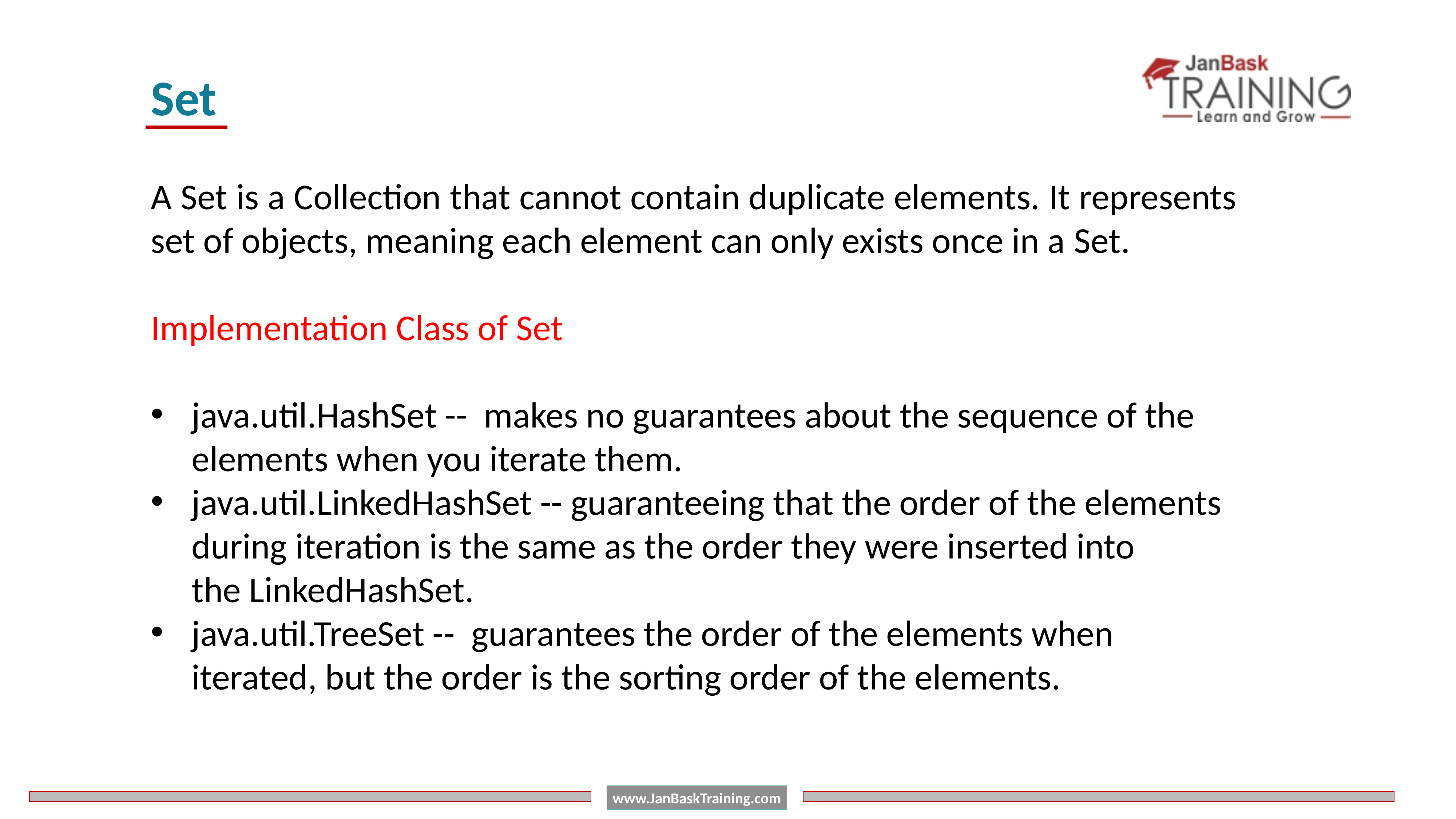

Set
A Set is a Collection that cannot contain duplicate elements. It represents set of objects, meaning each element can only exists once in a Set.

Implementation Class of Set

java.util.HashSet --  makes no guarantees about the sequence of the elements when you iterate them.
java.util.LinkedHashSet -- guaranteeing that the order of the elements during iteration is the same as the order they were inserted into the LinkedHashSet.
java.util.TreeSet --  guarantees the order of the elements when iterated, but the order is the sorting order of the elements.